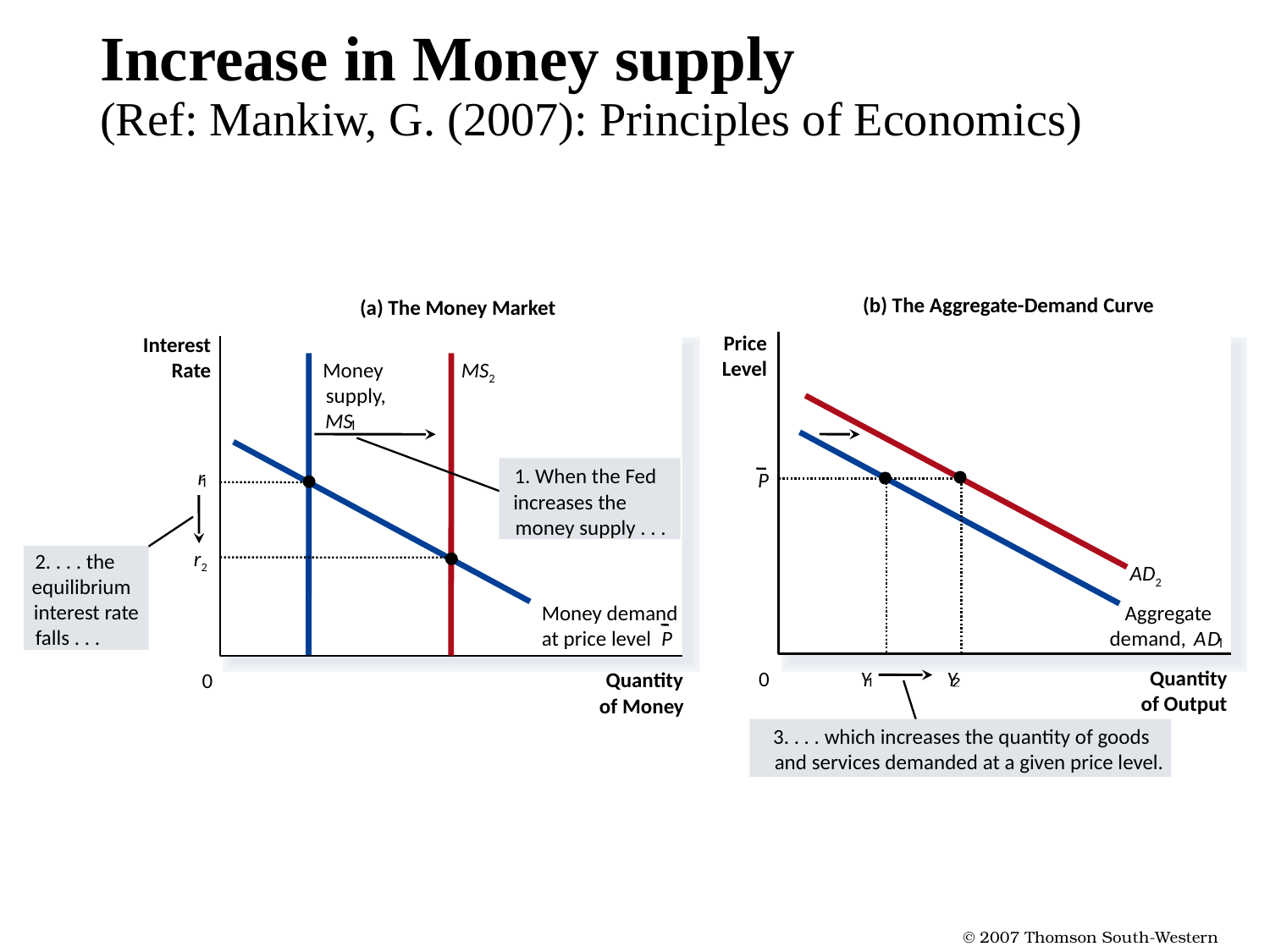

# Increase in Money supply (Ref: Mankiw, G. (2007): Principles of Economics)
(b) The Aggregate-Demand Curve
(a) The Money Market
Price
Interest

MS2
Level
Money
supply,
MS

Rate

AD2

1. When the Fed
increases the
money supply . . .

Money demand
at price level
P

r

P

Y

2. . . . the
equilibrium
interest rate
falls . . .
r2

Aggregate
demand,
A
D

Quantity
0
Y
Quantity
0

3. . . . which increases the quantity of goods
and services demanded at a given price level.
of Output
of Money
© 2007 Thomson South-Western